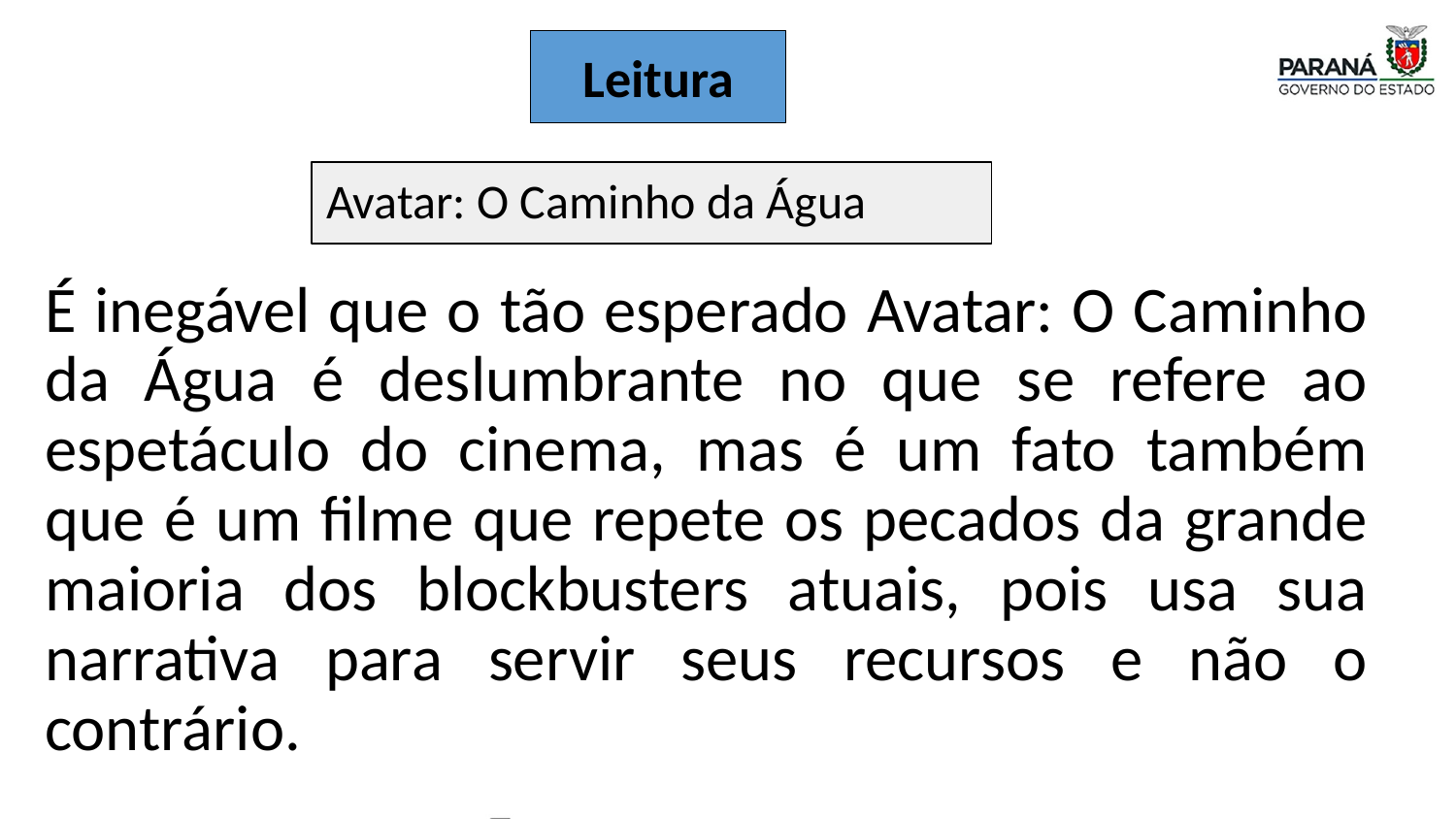

Leitura
Avatar: O Caminho da Água
É inegável que o tão esperado Avatar: O Caminho da Água é deslumbrante no que se refere ao espetáculo do cinema, mas é um fato também que é um filme que repete os pecados da grande maioria dos blockbusters atuais, pois usa sua narrativa para servir seus recursos e não o contrário.